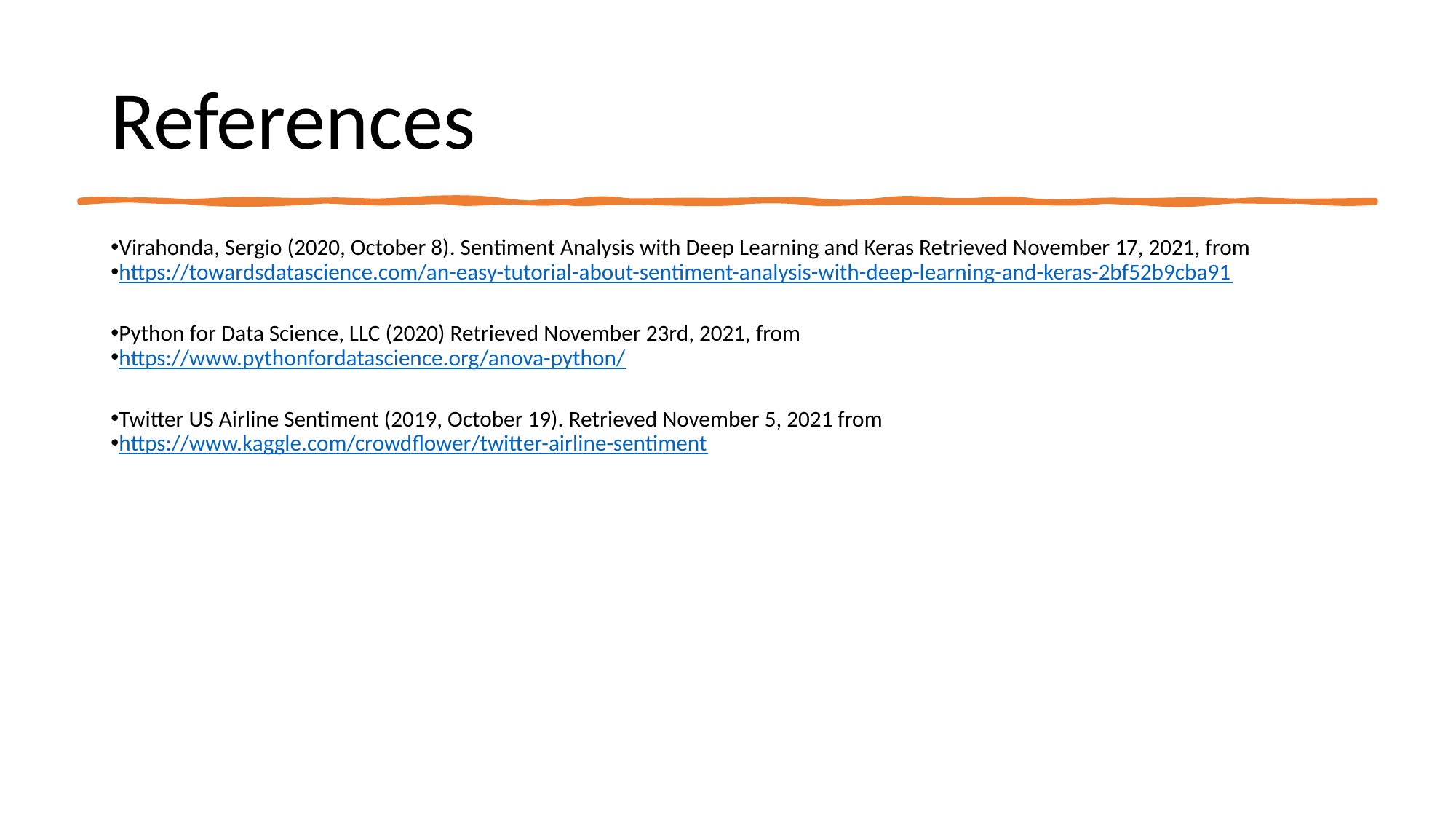

# References

Virahonda, Sergio (2020, October 8). Sentiment Analysis with Deep Learning and Keras Retrieved November 17, 2021, from
https://towardsdatascience.com/an-easy-tutorial-about-sentiment-analysis-with-deep-learning-and-keras-2bf52b9cba91

Python for Data Science, LLC (2020) Retrieved November 23rd, 2021, from
https://www.pythonfordatascience.org/anova-python/

Twitter US Airline Sentiment (2019, October 19). Retrieved November 5, 2021 from
https://www.kaggle.com/crowdflower/twitter-airline-sentiment